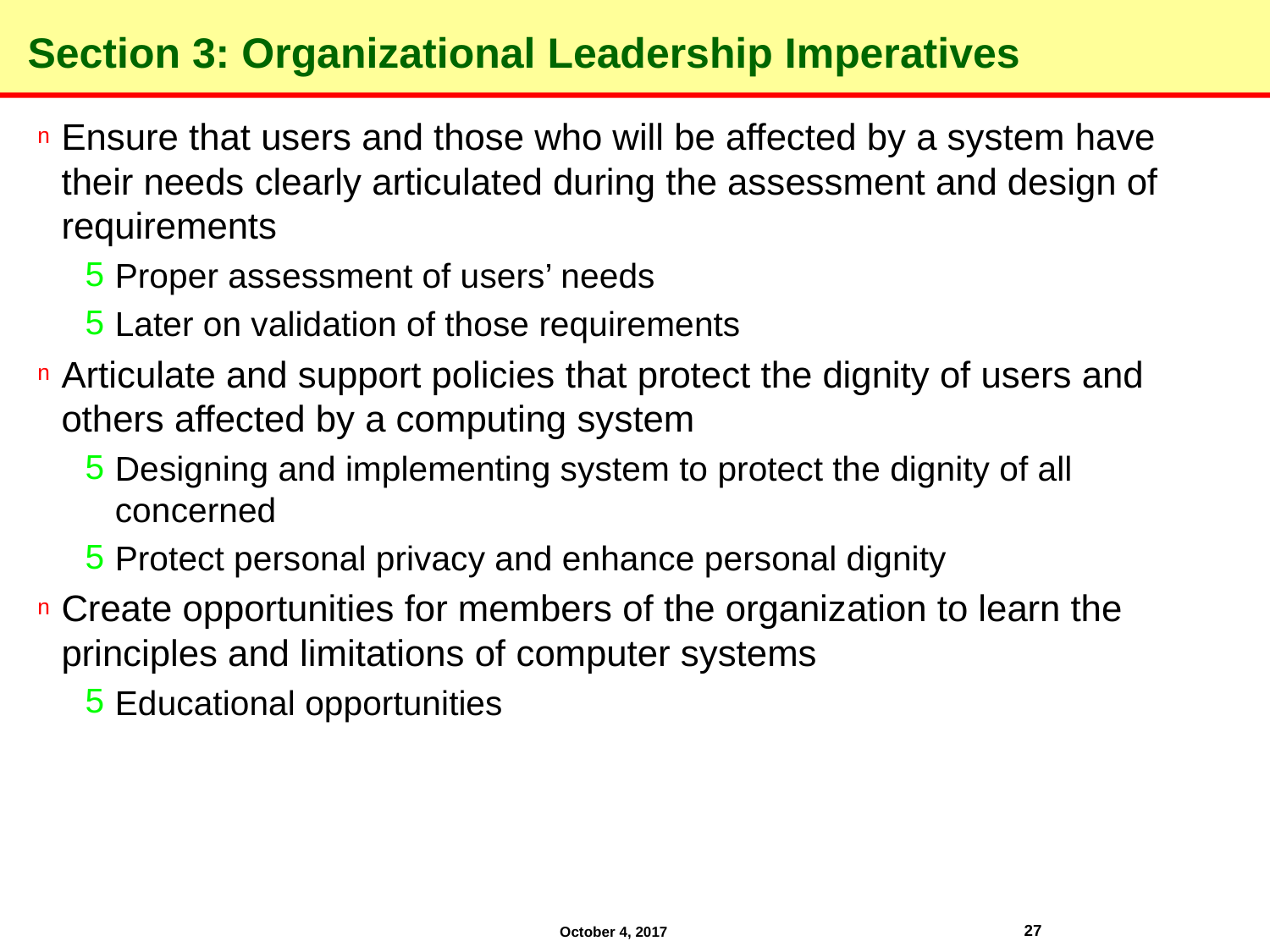

# Section 3: Organizational Leadership Imperatives
Ensure that users and those who will be affected by a system have their needs clearly articulated during the assessment and design of requirements
Proper assessment of users’ needs
Later on validation of those requirements
Articulate and support policies that protect the dignity of users and others affected by a computing system
Designing and implementing system to protect the dignity of all concerned
Protect personal privacy and enhance personal dignity
Create opportunities for members of the organization to learn the principles and limitations of computer systems
Educational opportunities